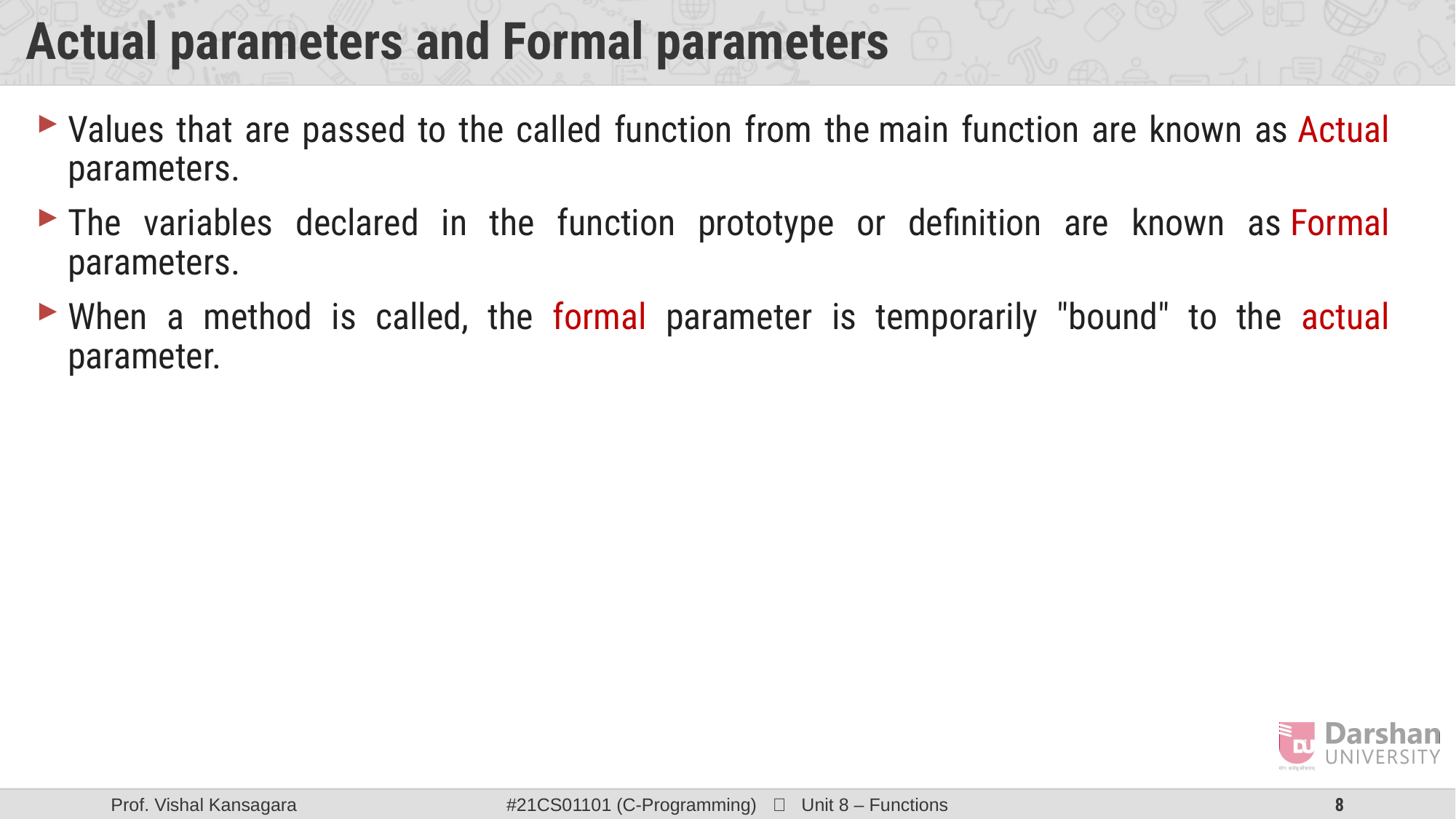

# Actual parameters and Formal parameters
Values that are passed to the called function from the main function are known as Actual parameters.
The variables declared in the function prototype or definition are known as Formal parameters.
When a method is called, the formal parameter is temporarily "bound" to the actual parameter.